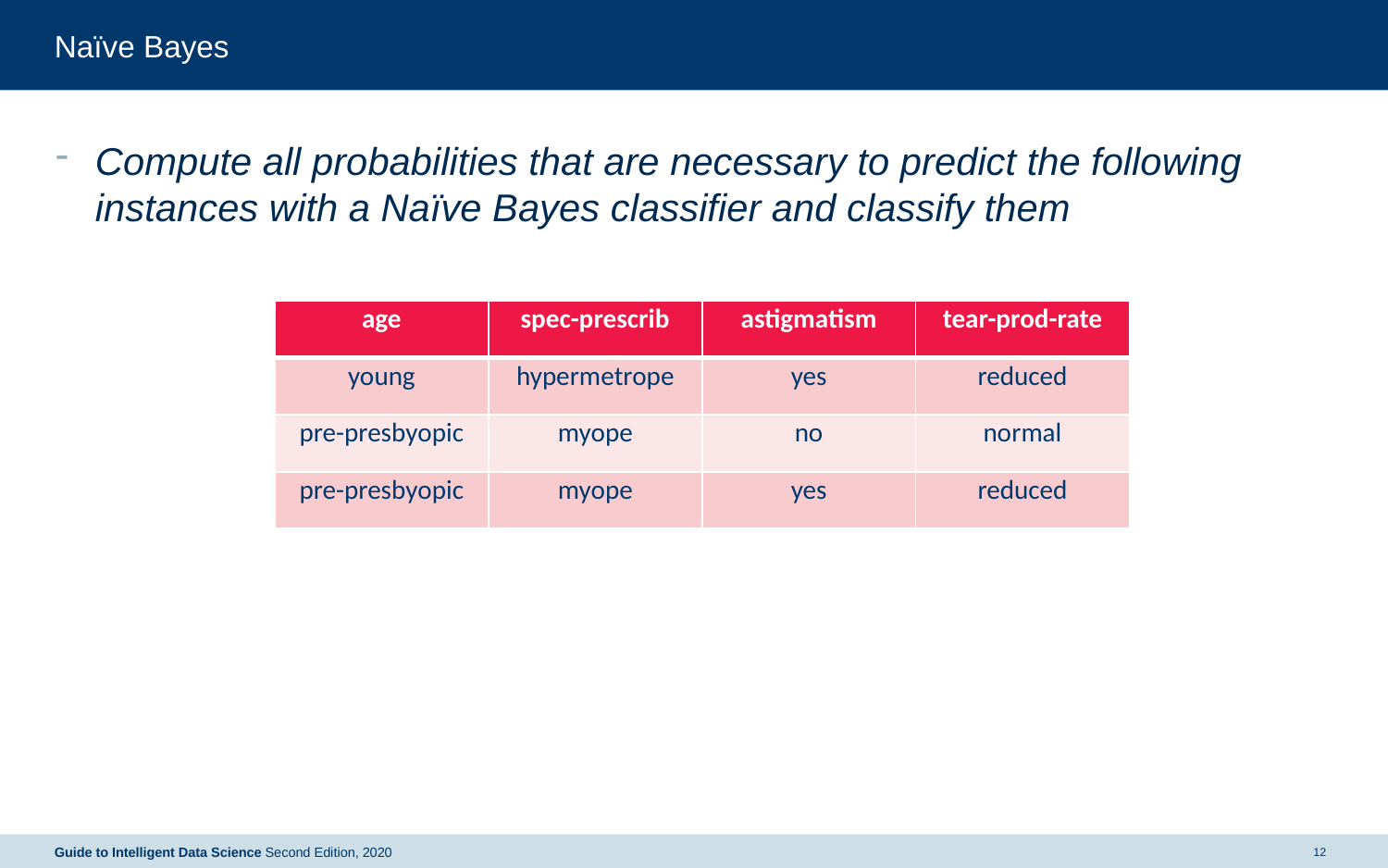

# Naïve Bayes
Compute all probabilities that are necessary to predict the following instances with a Naïve Bayes classifier and classify them

| age | spec-prescrib | astigmatism | tear-prod-rate |
| --- | --- | --- | --- |
| young | hypermetrope | yes | reduced |
| pre-presbyopic | myope | no | normal |
| pre-presbyopic | myope | yes | reduced |
Guide to Intelligent Data Science Second Edition, 2020
12